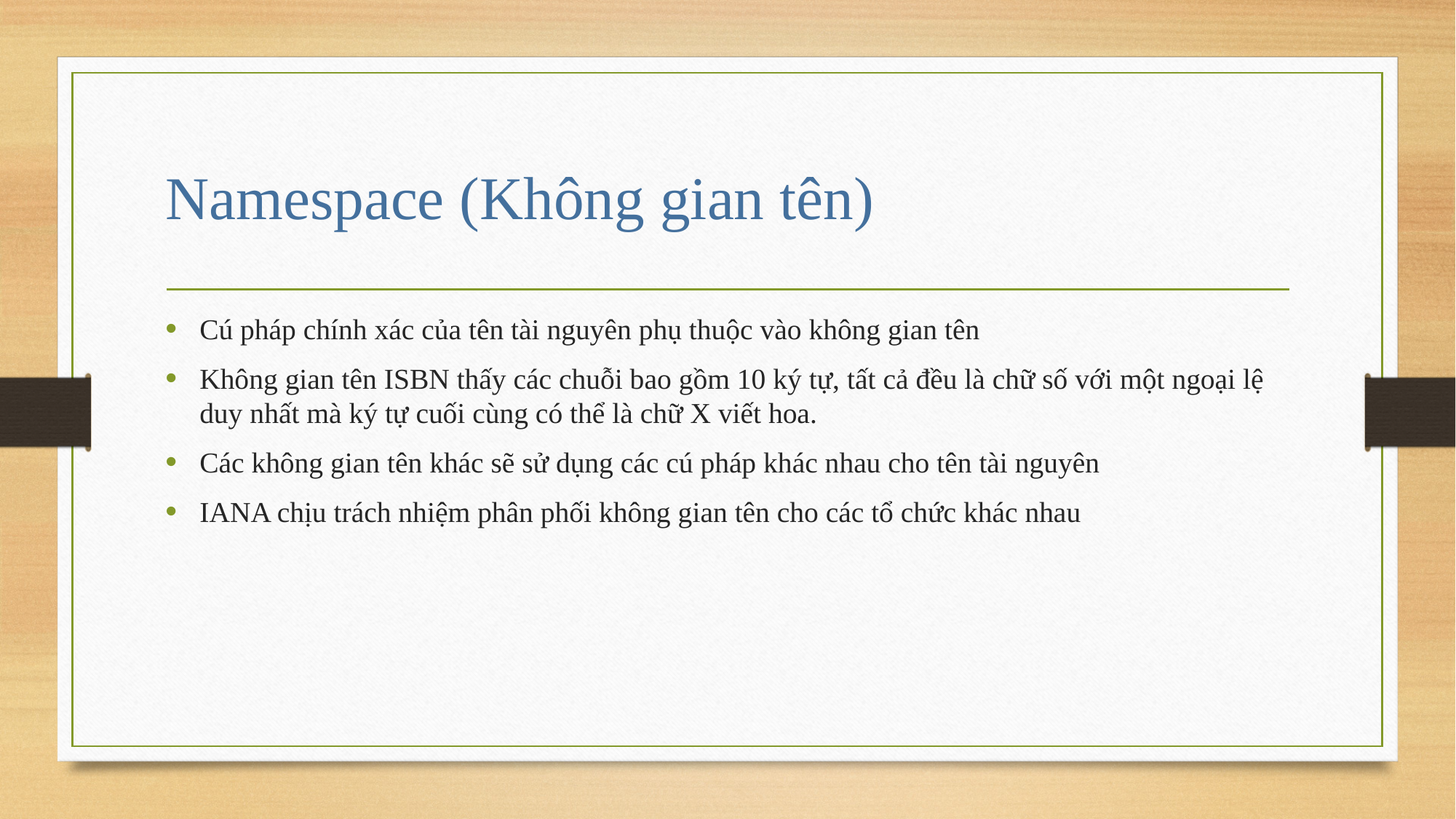

# Namespace (Không gian tên)
Cú pháp chính xác của tên tài nguyên phụ thuộc vào không gian tên
Không gian tên ISBN thấy các chuỗi bao gồm 10 ký tự, tất cả đều là chữ số với một ngoại lệ duy nhất mà ký tự cuối cùng có thể là chữ X viết hoa.
Các không gian tên khác sẽ sử dụng các cú pháp khác nhau cho tên tài nguyên
IANA chịu trách nhiệm phân phối không gian tên cho các tổ chức khác nhau